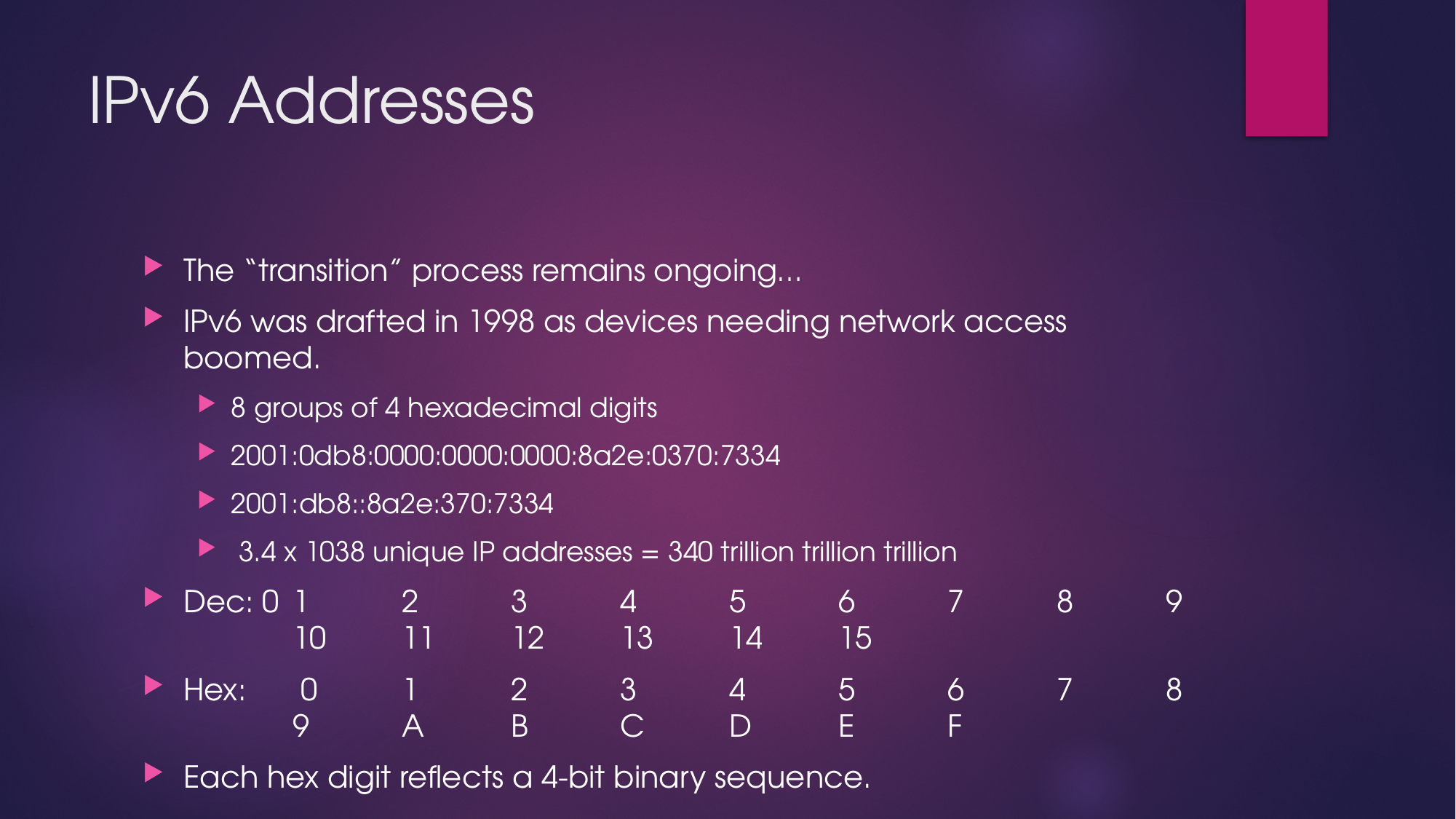

# IPv6 Addresses
The “transition” process remains ongoing…
IPv6 was drafted in 1998 as devices needing network access boomed.
8 groups of 4 hexadecimal digits
2001:0db8:0000:0000:0000:8a2e:0370:7334
2001:db8::8a2e:370:7334
 3.4 x 1038 unique IP addresses = 340 trillion trillion trillion
Dec: 0	1	2	3	4	5	6	7	8	9	10	11	12	13	14	15
Hex:	 0	1	2	3	4	5	6	7	8	9	A	B	C	D	E	F
Each hex digit reflects a 4-bit binary sequence.